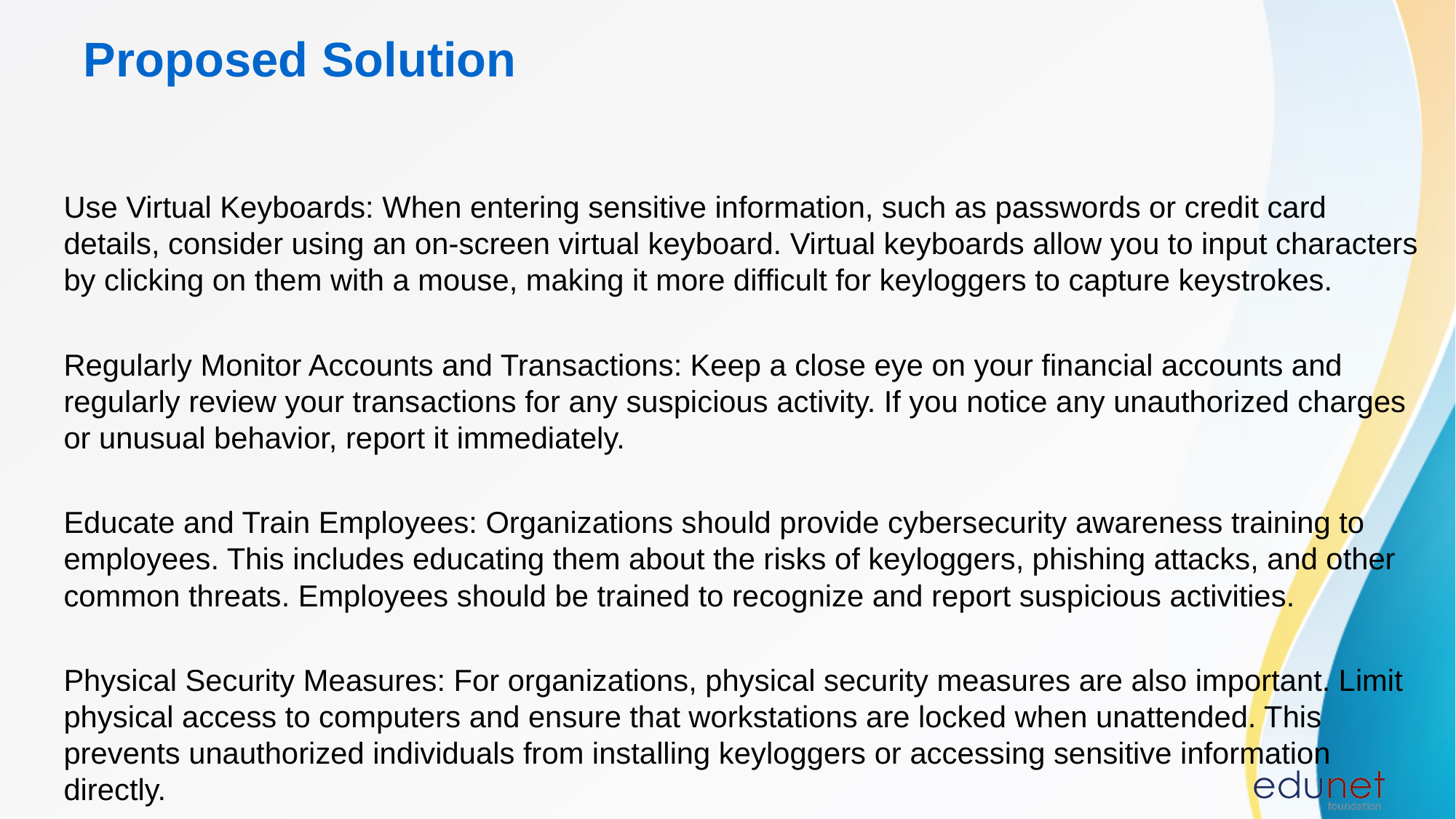

# Proposed Solution

Use Virtual Keyboards: When entering sensitive information, such as passwords or credit card details, consider using an on-screen virtual keyboard. Virtual keyboards allow you to input characters by clicking on them with a mouse, making it more difficult for keyloggers to capture keystrokes.

Regularly Monitor Accounts and Transactions: Keep a close eye on your financial accounts and regularly review your transactions for any suspicious activity. If you notice any unauthorized charges or unusual behavior, report it immediately.

Educate and Train Employees: Organizations should provide cybersecurity awareness training to employees. This includes educating them about the risks of keyloggers, phishing attacks, and other common threats. Employees should be trained to recognize and report suspicious activities.

Physical Security Measures: For organizations, physical security measures are also important. Limit physical access to computers and ensure that workstations are locked when unattended. This prevents unauthorized individuals from installing keyloggers or accessing sensitive information directly.